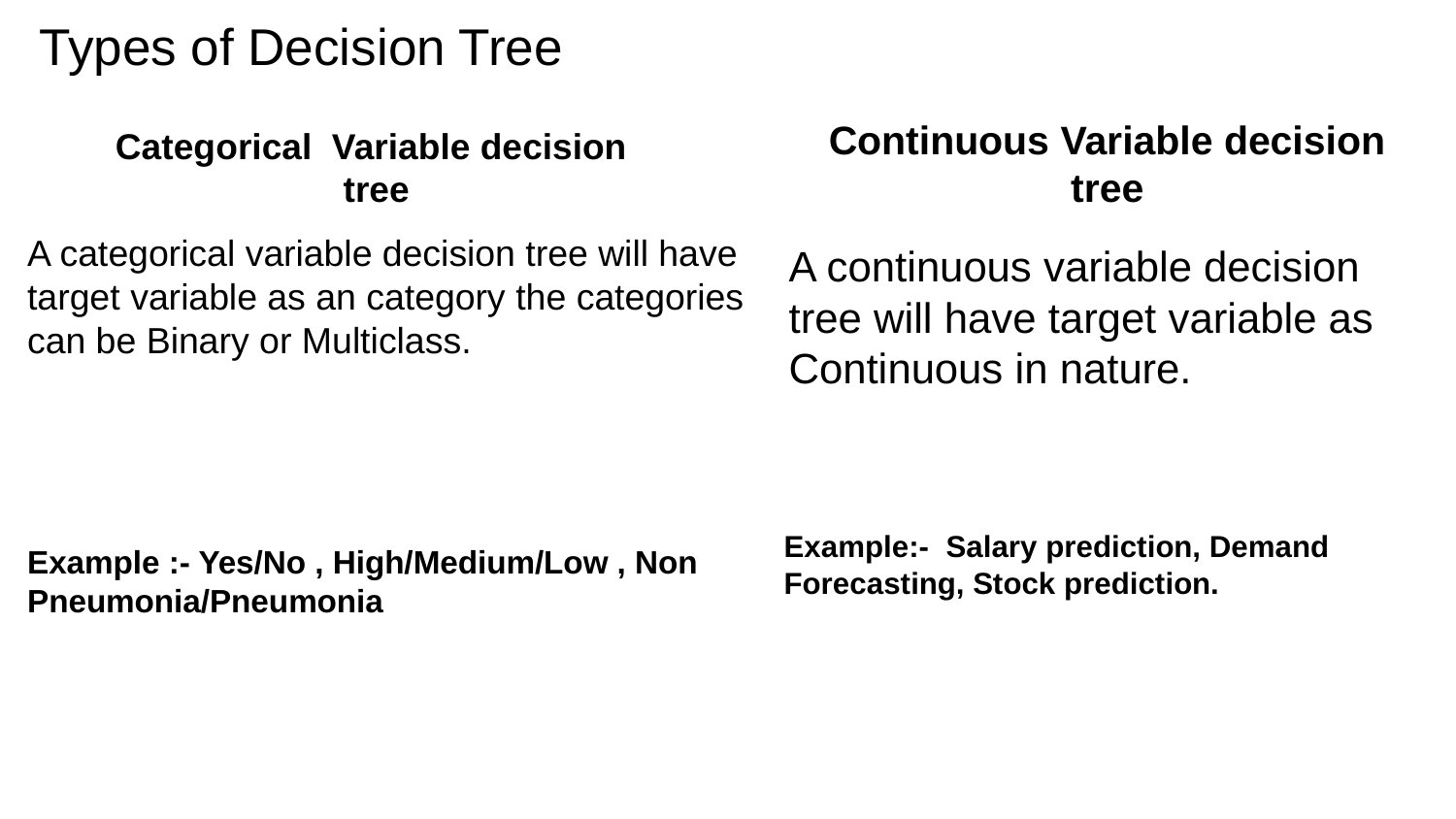

# Types of Decision Tree
Continuous Variable decision tree
Categorical  Variable decision
tree
A categorical variable decision tree will have target variable as an category the categories can be Binary or Multiclass.
A continuous variable decision tree will have target variable as Continuous in nature.
Example:-  Salary prediction, Demand Forecasting, Stock prediction.
Example :- Yes/No , High/Medium/Low , Non Pneumonia/Pneumonia